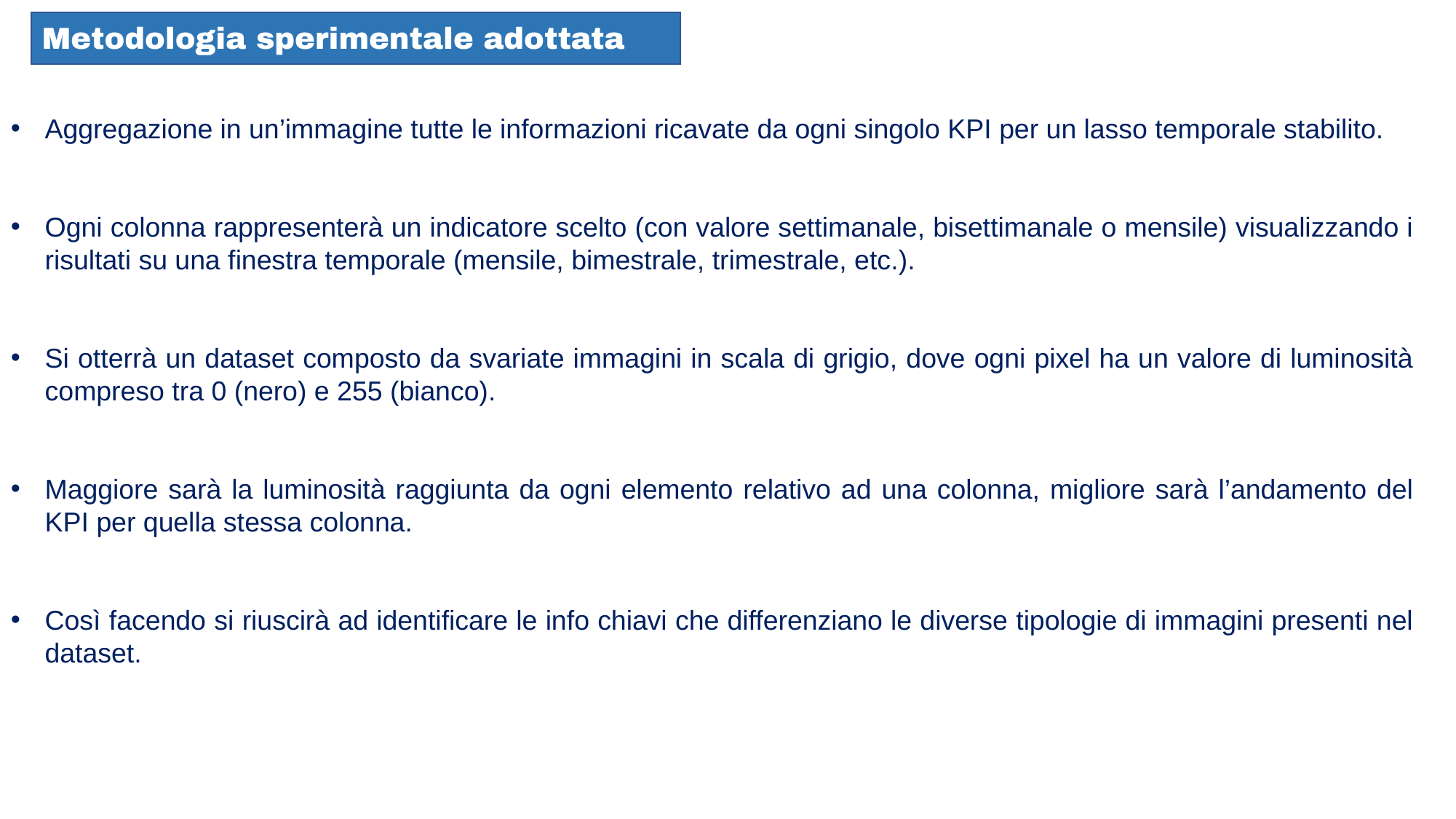

Metodologia sperimentale adottata
Aggregazione in un’immagine tutte le informazioni ricavate da ogni singolo KPI per un lasso temporale stabilito.

Ogni colonna rappresenterà un indicatore scelto (con valore settimanale, bisettimanale o mensile) visualizzando i risultati su una finestra temporale (mensile, bimestrale, trimestrale, etc.).

Si otterrà un dataset composto da svariate immagini in scala di grigio, dove ogni pixel ha un valore di luminosità compreso tra 0 (nero) e 255 (bianco).

Maggiore sarà la luminosità raggiunta da ogni elemento relativo ad una colonna, migliore sarà l’andamento del KPI per quella stessa colonna.

Così facendo si riuscirà ad identificare le info chiavi che differenziano le diverse tipologie di immagini presenti nel dataset.